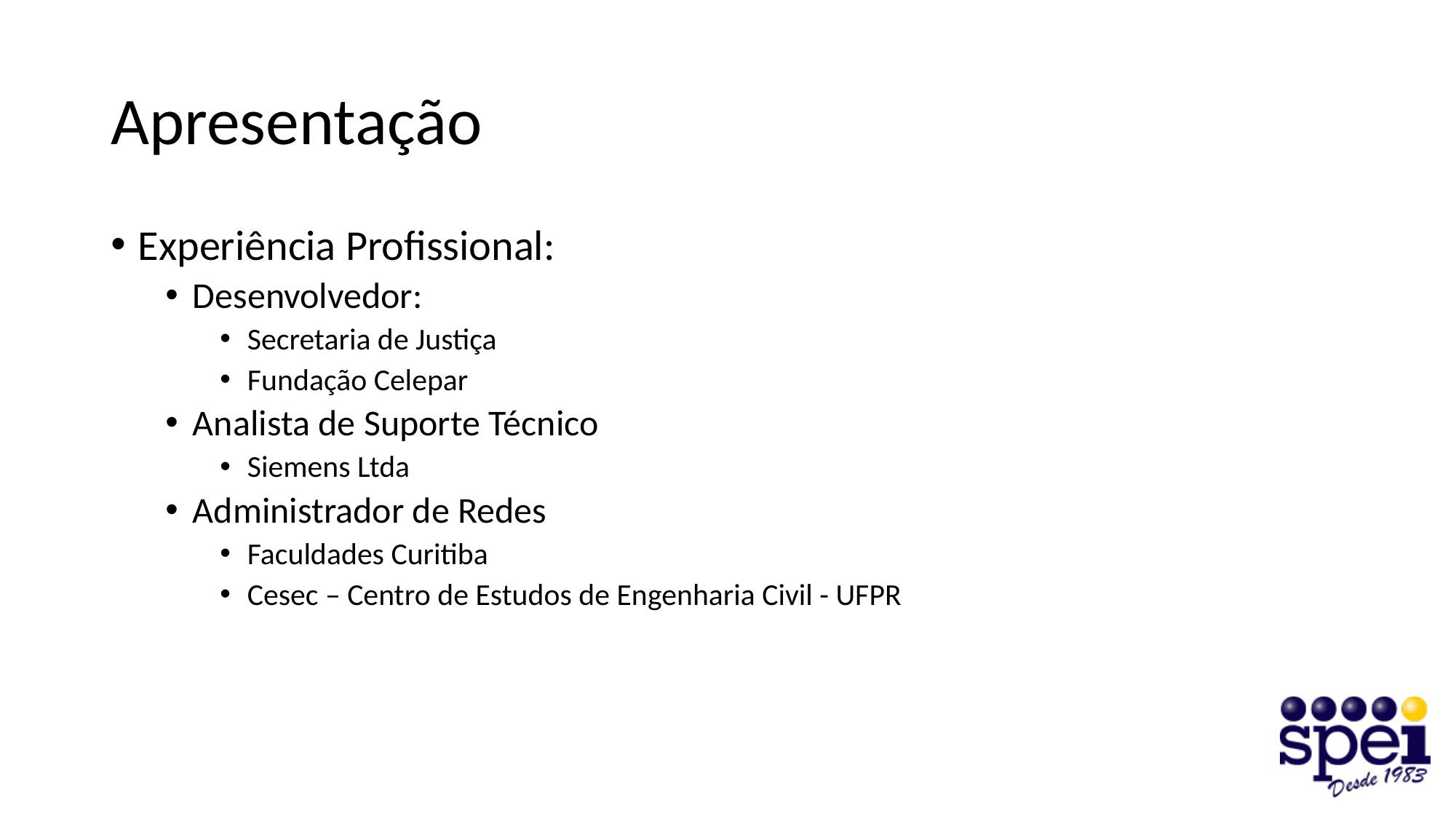

# Apresentação
Experiência Profissional:
Desenvolvedor:
Secretaria de Justiça
Fundação Celepar
Analista de Suporte Técnico
Siemens Ltda
Administrador de Redes
Faculdades Curitiba
Cesec – Centro de Estudos de Engenharia Civil - UFPR